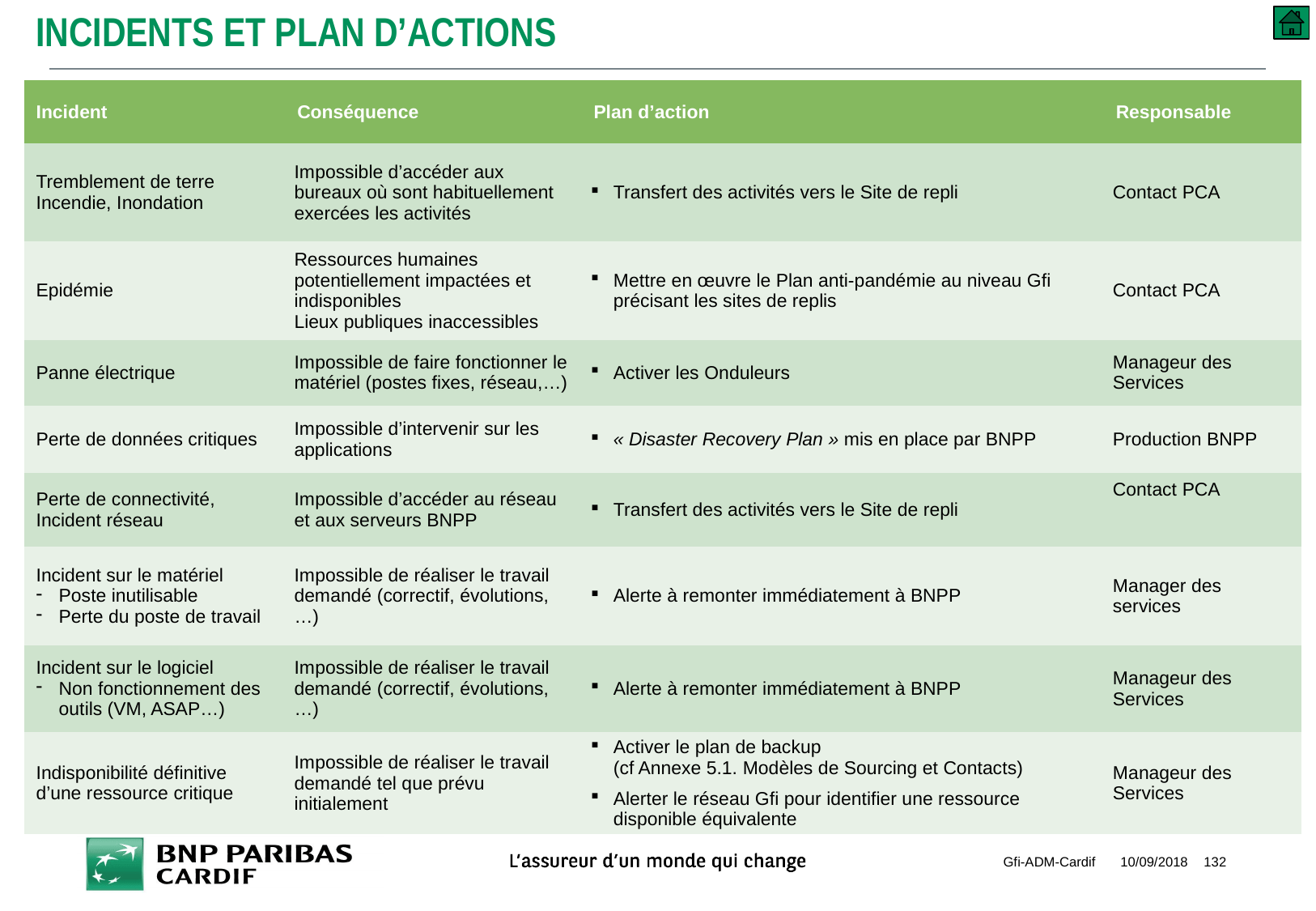

Incidents et Plan d’actions
| Incident | Conséquence | Plan d’action | Responsable |
| --- | --- | --- | --- |
| Tremblement de terre Incendie, Inondation | Impossible d’accéder aux bureaux où sont habituellement exercées les activités | Transfert des activités vers le Site de repli | Contact PCA |
| Epidémie | Ressources humaines potentiellement impactées et indisponibles Lieux publiques inaccessibles | Mettre en œuvre le Plan anti-pandémie au niveau Gfi précisant les sites de replis | Contact PCA |
| Panne électrique | Impossible de faire fonctionner le matériel (postes fixes, réseau,…) | Activer les Onduleurs | Manageur des Services |
| Perte de données critiques | Impossible d’intervenir sur les applications | « Disaster Recovery Plan » mis en place par BNPP | Production BNPP |
| Perte de connectivité, Incident réseau | Impossible d’accéder au réseau et aux serveurs BNPP | Transfert des activités vers le Site de repli | Contact PCA |
| Incident sur le matériel Poste inutilisable Perte du poste de travail | Impossible de réaliser le travail demandé (correctif, évolutions, …) | Alerte à remonter immédiatement à BNPP | Manager des services |
| Incident sur le logiciel Non fonctionnement des outils (VM, ASAP…) | Impossible de réaliser le travail demandé (correctif, évolutions, …) | Alerte à remonter immédiatement à BNPP | Manageur des Services |
| Indisponibilité définitive d’une ressource critique | Impossible de réaliser le travail demandé tel que prévu initialement | Activer le plan de backup (cf Annexe 5.1. Modèles de Sourcing et Contacts) Alerter le réseau Gfi pour identifier une ressource disponible équivalente | Manageur des Services |
Gfi-ADM-Cardif
10/09/2018
132